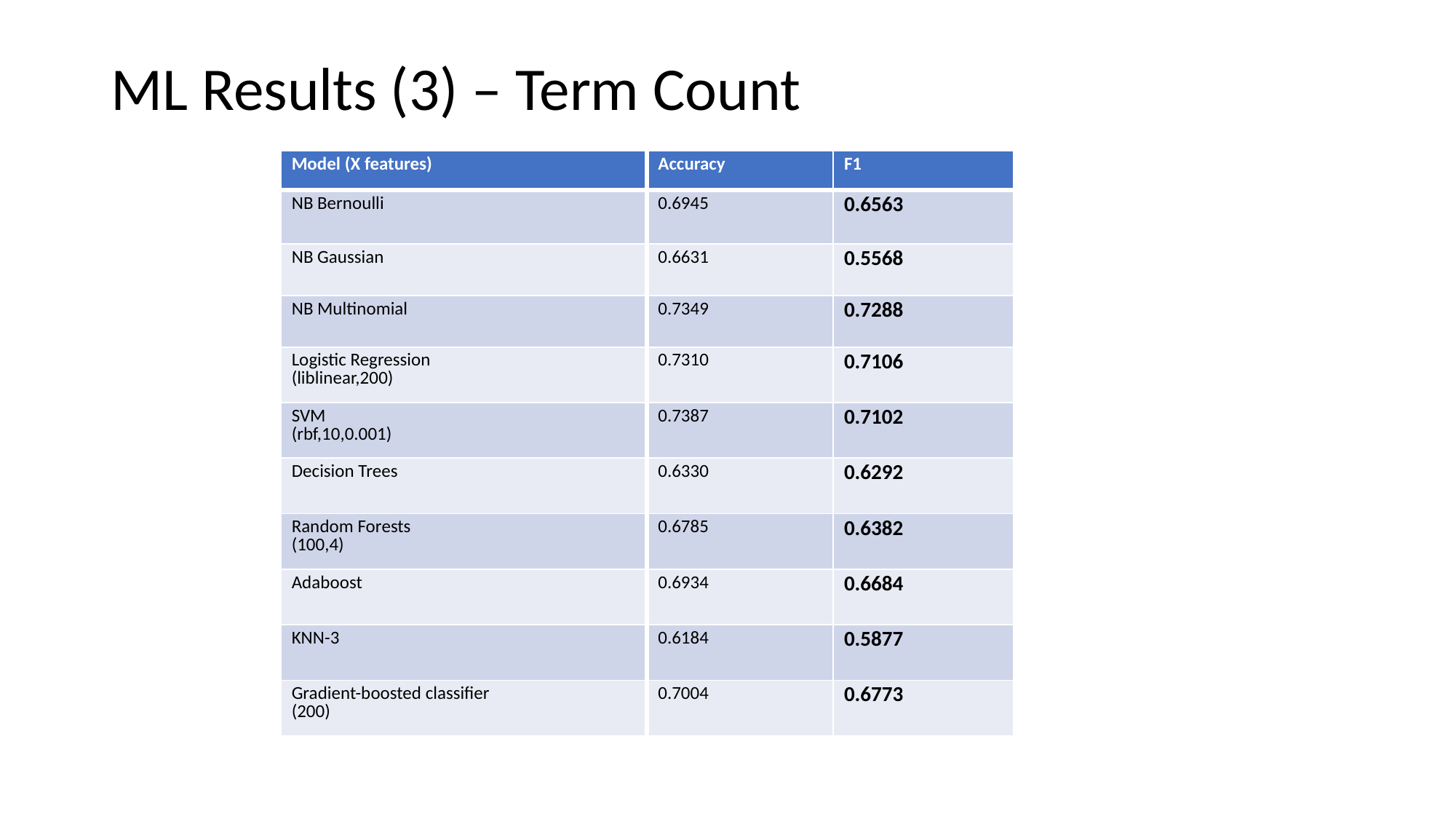

# ML Results (3) – Term Count
| Model (X features) | Accuracy | F1 |
| --- | --- | --- |
| NB Bernoulli | 0.6945 | 0.6563 |
| NB Gaussian | 0.6631 | 0.5568 |
| NB Multinomial | 0.7349 | 0.7288 |
| Logistic Regression (liblinear,200) | 0.7310 | 0.7106 |
| SVM (rbf,10,0.001) | 0.7387 | 0.7102 |
| Decision Trees | 0.6330 | 0.6292 |
| Random Forests (100,4) | 0.6785 | 0.6382 |
| Adaboost | 0.6934 | 0.6684 |
| KNN-3 | 0.6184 | 0.5877 |
| Gradient-boosted classifier (200) | 0.7004 | 0.6773 |